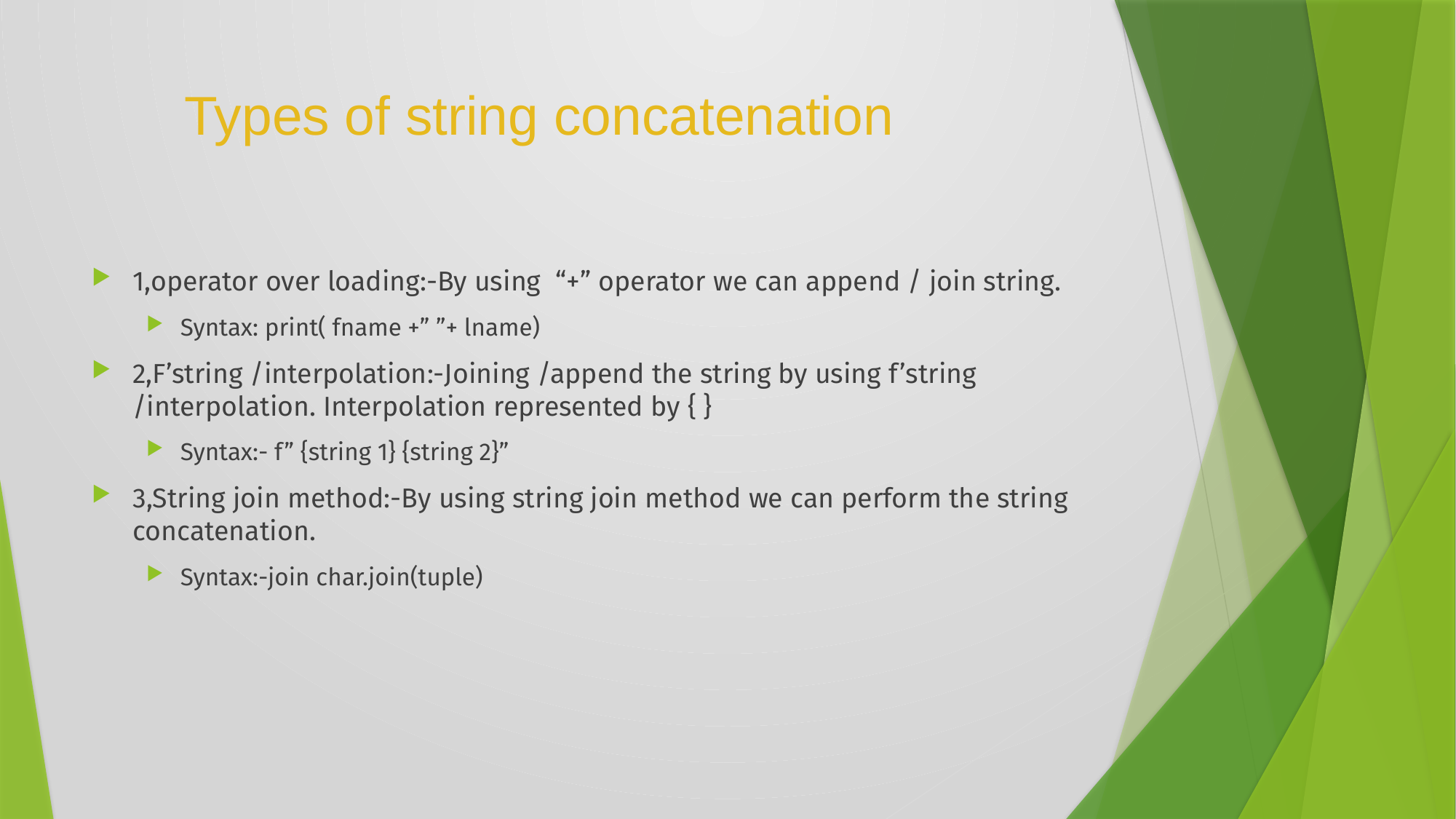

# Types of string concatenation
1,operator over loading:-By using  “+” operator we can append / join string.
Syntax: print( fname +” ”+ lname)
2,F’string /interpolation:-Joining /append the string by using f’string /interpolation. Interpolation represented by { }
Syntax:- f” {string 1} {string 2}”
3,String join method:-By using string join method we can perform the string concatenation.
Syntax:-join char.join(tuple)